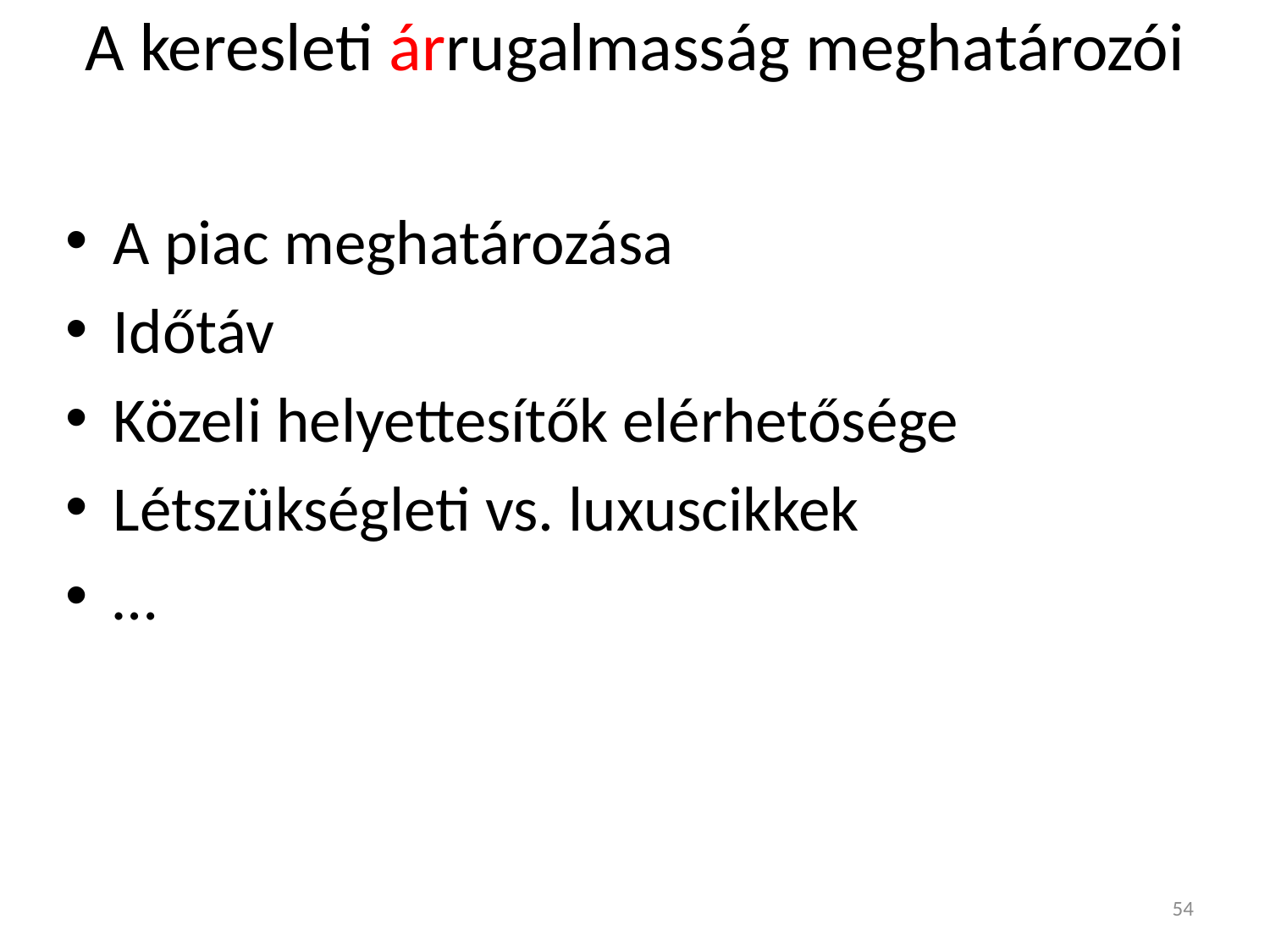

# A keresleti árrugalmasság meghatározói

A piac meghatározása
Időtáv
Közeli helyettesítők elérhetősége
Létszükségleti vs. luxuscikkek
…
54